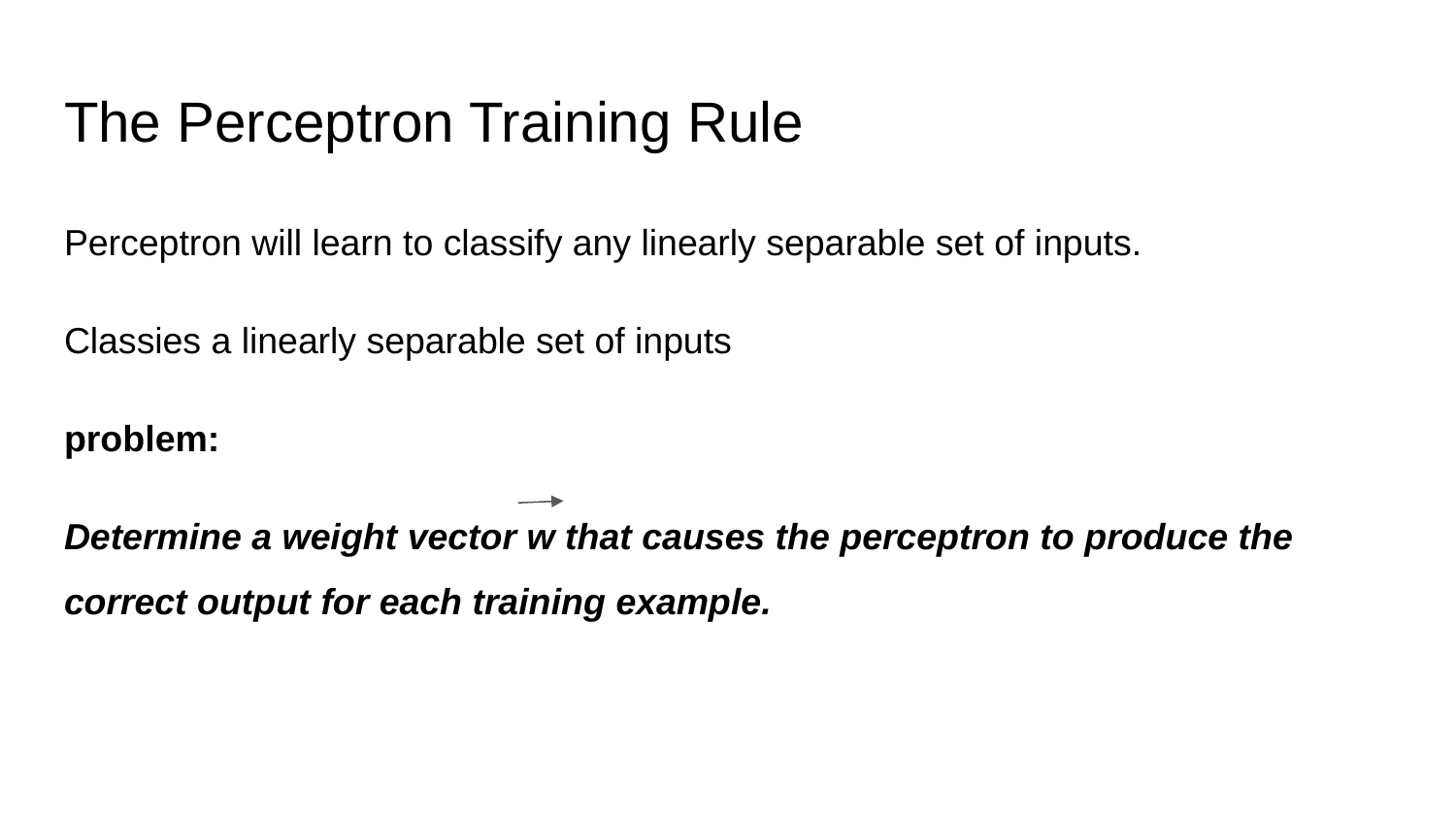

# The Perceptron Training Rule
Perceptron will learn to classify any linearly separable set of inputs.
Classies a linearly separable set of inputs
problem:
Determine a weight vector w that causes the perceptron to produce the correct output for each training example.